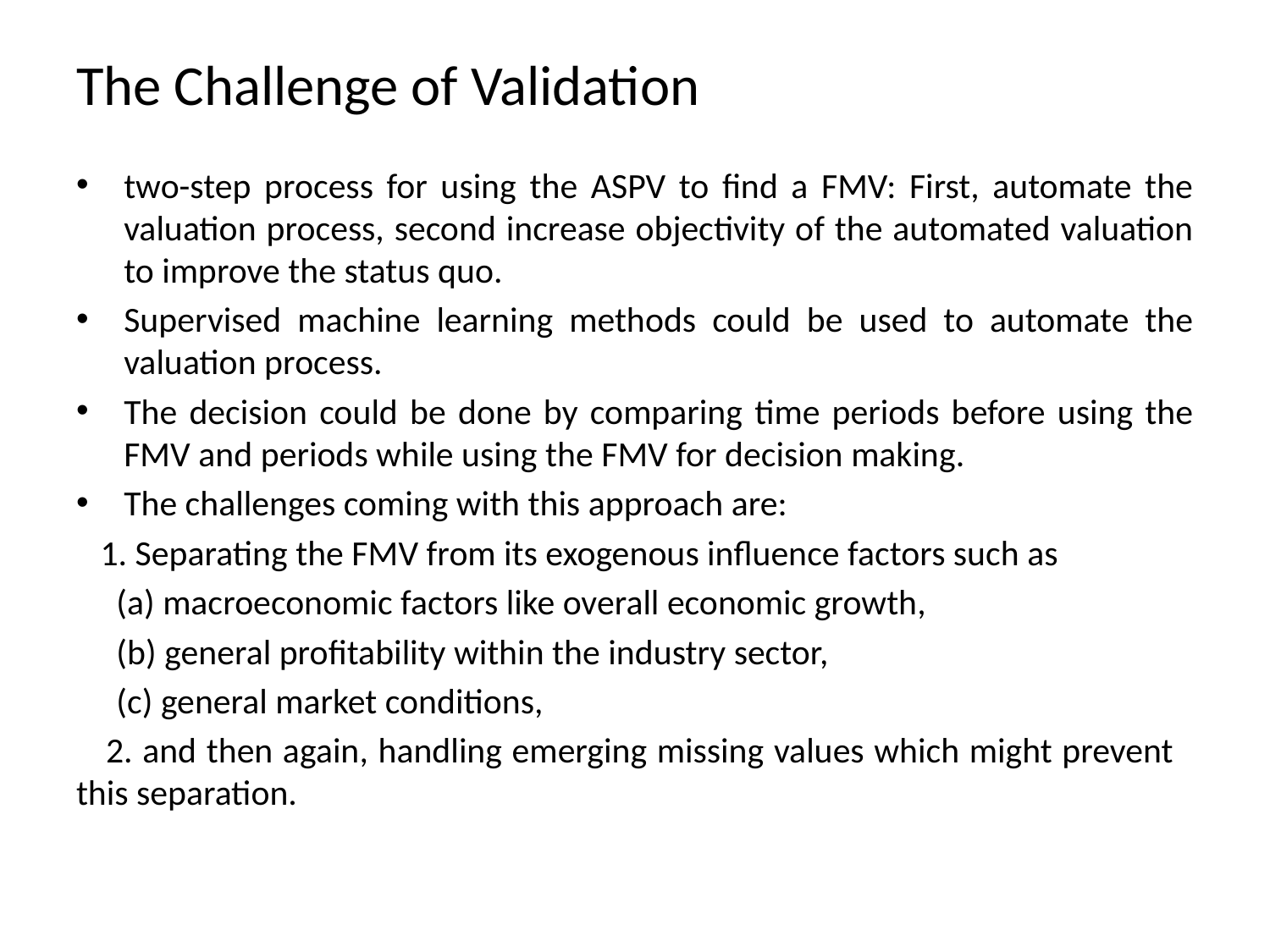

The Challenge of Validation

two-step process for using the ASPV to find a FMV: First, automate the valuation process, second increase objectivity of the automated valuation to improve the status quo.
Supervised machine learning methods could be used to automate the valuation process.
The decision could be done by comparing time periods before using the FMV and periods while using the FMV for decision making.
The challenges coming with this approach are:
   1. Separating the FMV from its exogenous influence factors such as
     (a) macroeconomic factors like overall economic growth,
     (b) general profitability within the industry sector,
     (c) general market conditions,
   2. and then again, handling emerging missing values which might prevent   this separation.